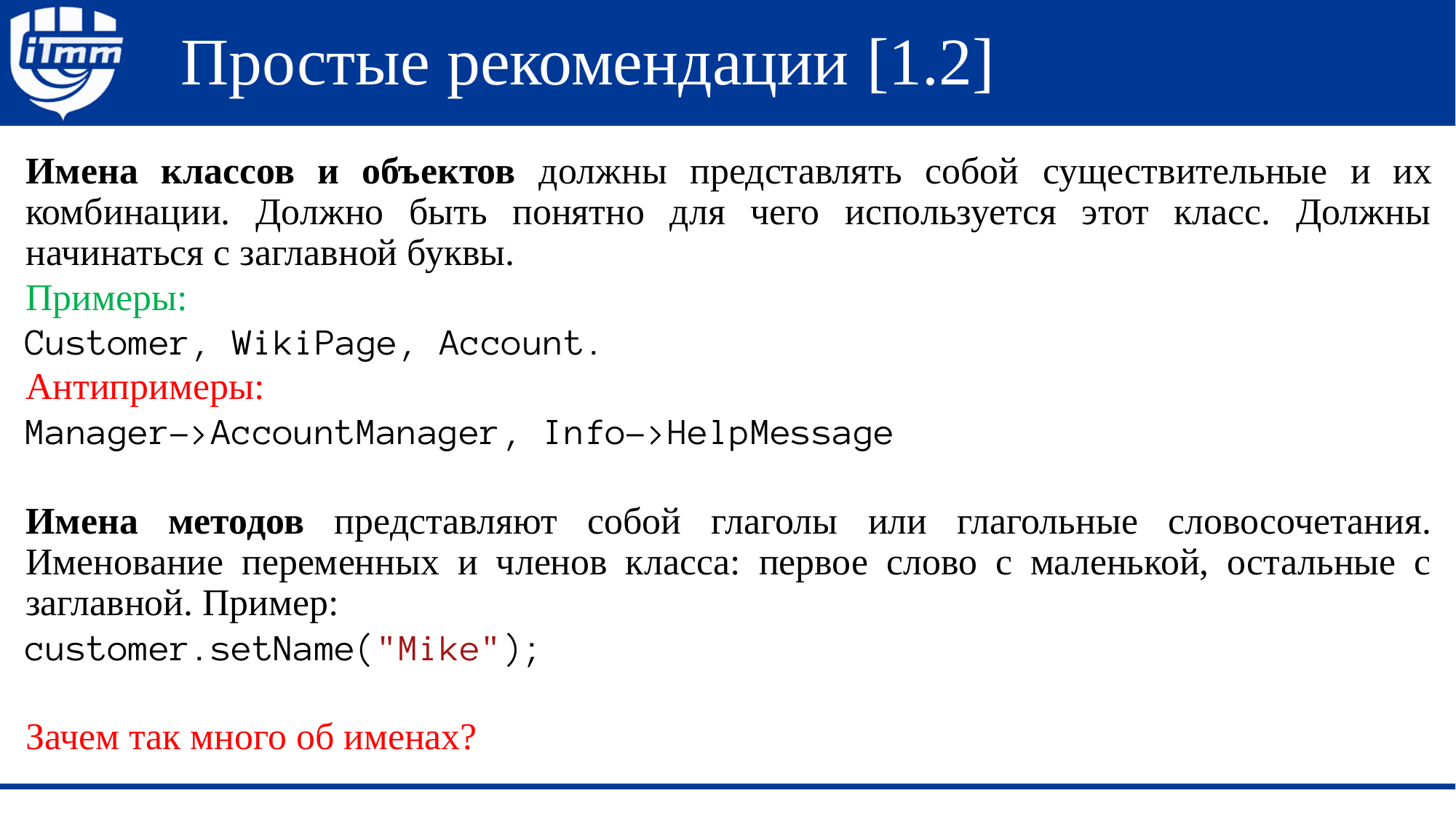

# Простые рекомендации [1.2]
Имена классов и объектов должны представлять собой существительные и их комбинации. Должно быть понятно для чего используется этот класс. Должны начинаться с заглавной буквы.
Примеры:
Customer, WikiPage, Account.
Антипримеры:
Manager->AccountManager, Info->HelpMessage

Имена методов представляют собой глаголы или глагольные словосочетания. Именование переменных и членов класса: первое слово с маленькой, остальные с заглавной. Пример:
customer.setName("Mike");

Зачем так много об именах?